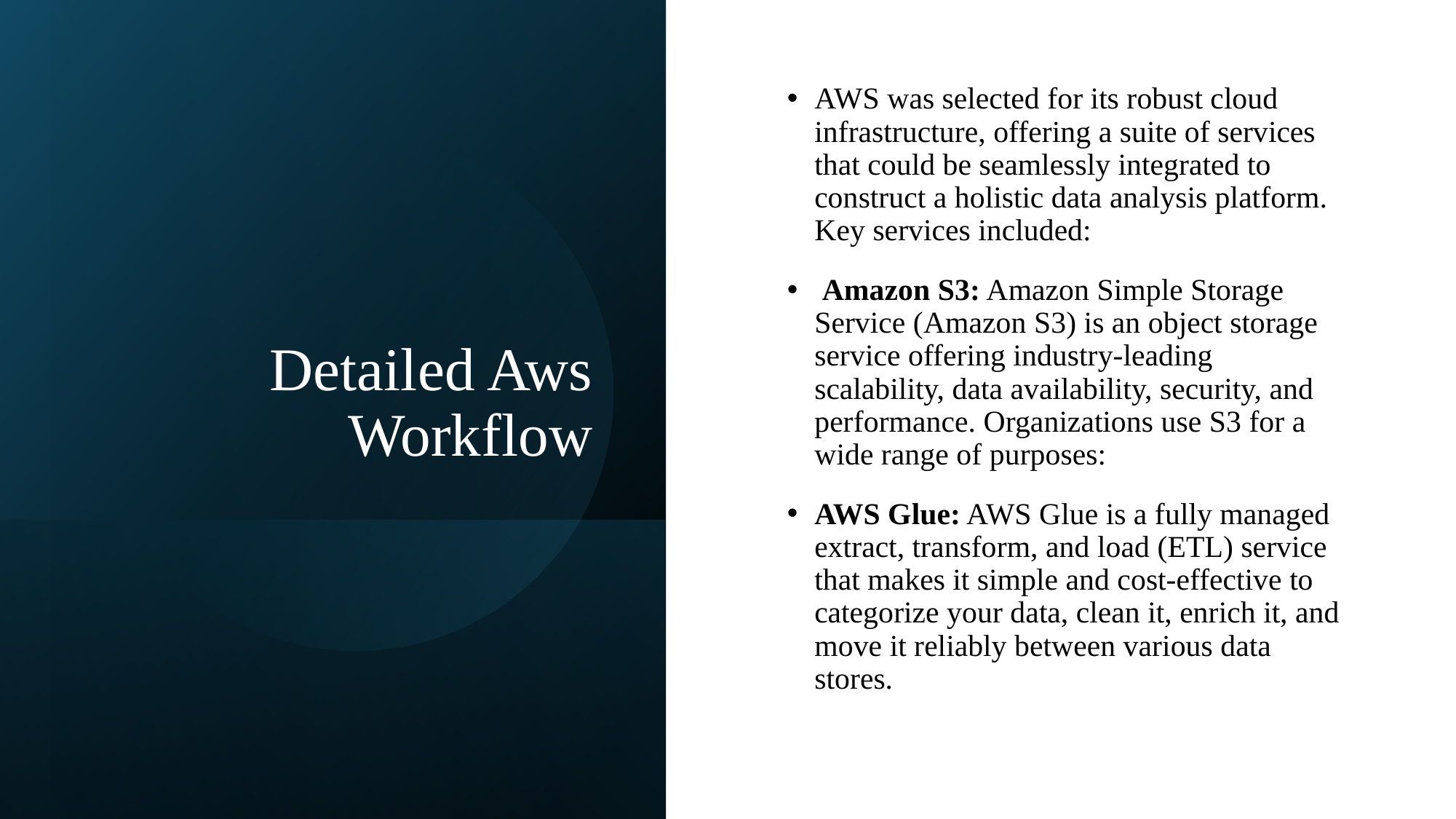

# Detailed Aws Workflow

AWS was selected for its robust cloud infrastructure, offering a suite of services that could be seamlessly integrated to construct a holistic data analysis platform. Key services included:
 Amazon S3: Amazon Simple Storage Service (Amazon S3) is an object storage service offering industry-leading scalability, data availability, security, and performance. Organizations use S3 for a wide range of purposes:
AWS Glue: AWS Glue is a fully managed extract, transform, and load (ETL) service that makes it simple and cost-effective to categorize your data, clean it, enrich it, and move it reliably between various data stores.